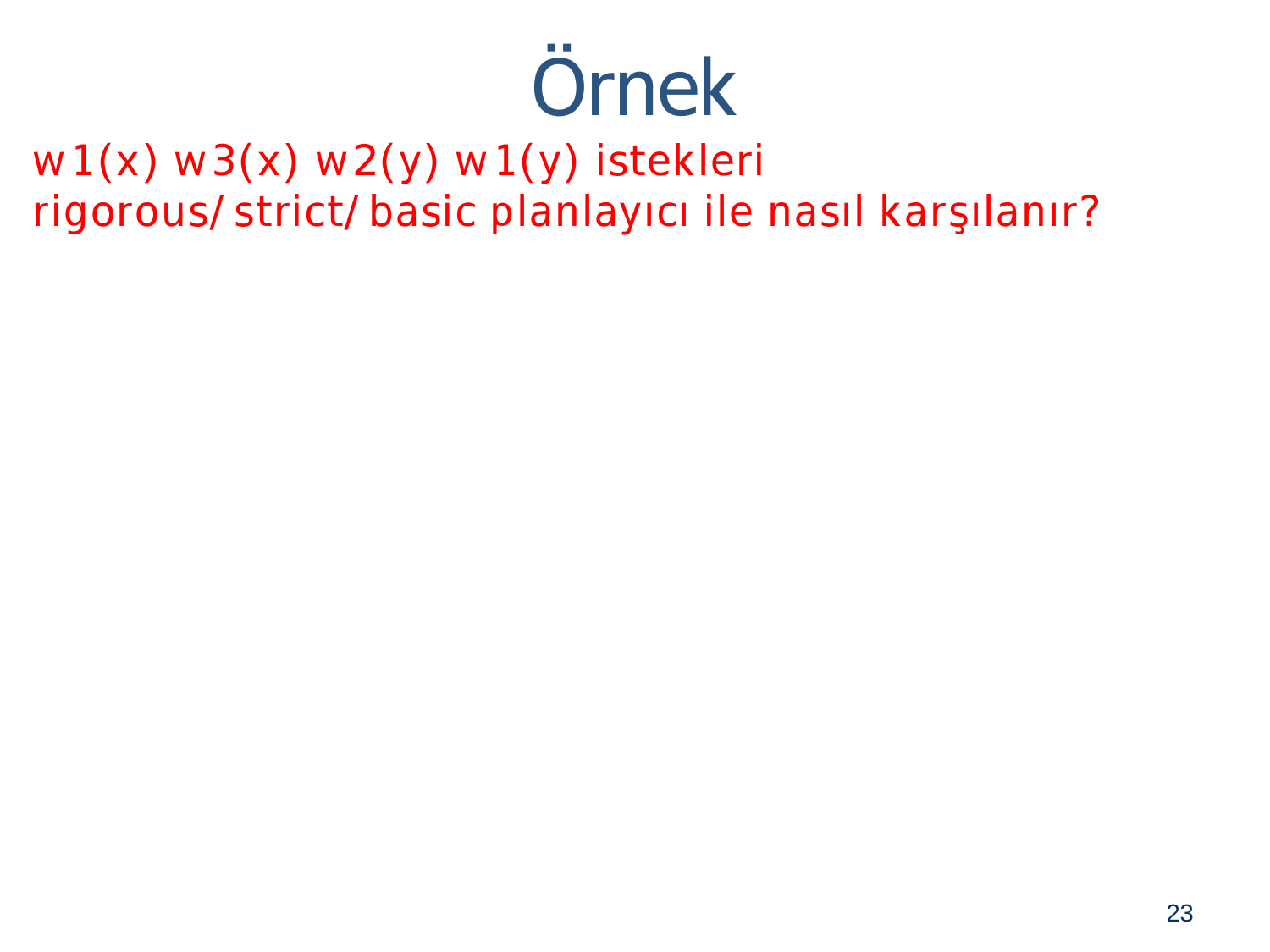

# Örnek
w1(x) w3(x) w2(y) w1(y) istekleri rigorous/strict/basic planlayıcı ile nasıl karşılanır?
23